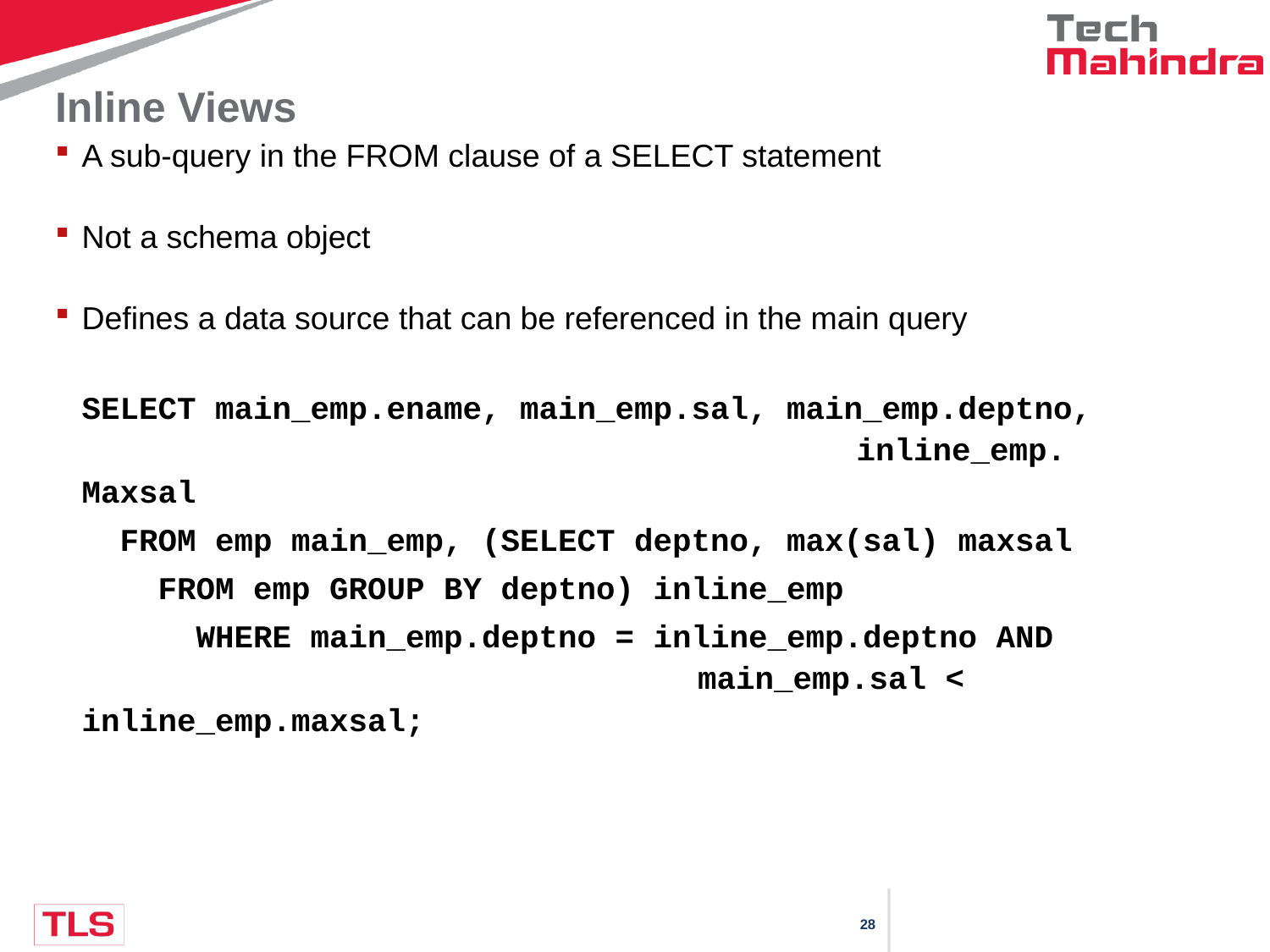

# Inline Views
A sub-query in the FROM clause of a SELECT statement

Not a schema object

Defines a data source that can be referenced in the main query

SELECT main_emp.ename, main_emp.sal, main_emp.deptno,   	                                  inline_emp. Maxsal
  FROM emp main_emp, (SELECT deptno, max(sal) maxsal
    FROM emp GROUP BY deptno) inline_emp
      WHERE main_emp.deptno = inline_emp.deptno AND                	                   main_emp.sal < inline_emp.maxsal;
Copyright © 2016 Tech Mahindra. All Rights Reserved.